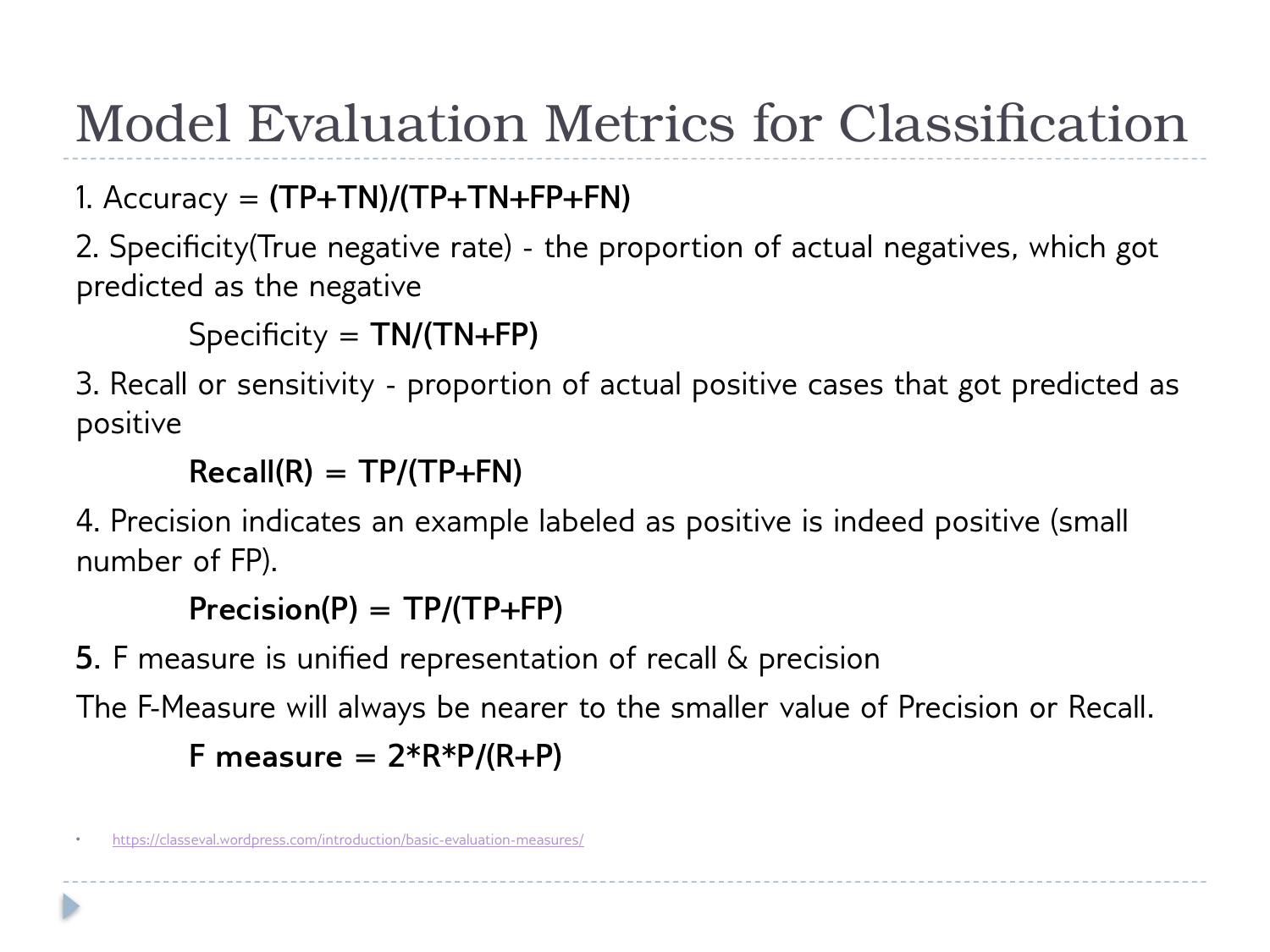

# Model Evaluation Metrics for Classification
1. Accuracy = (TP+TN)/(TP+TN+FP+FN)
2. Specificity(True negative rate) - the proportion of actual negatives, which got predicted as the negative
	Specificity = TN/(TN+FP)
3. Recall or sensitivity - proportion of actual positive cases that got predicted as positive
	Recall(R) = TP/(TP+FN)
4. Precision indicates an example labeled as positive is indeed positive (small number of FP).
	Precision(P) = TP/(TP+FP)
5. F measure is unified representation of recall & precision
The F-Measure will always be nearer to the smaller value of Precision or Recall.
	F measure = 2*R*P/(R+P)

https://classeval.wordpress.com/introduction/basic-evaluation-measures/